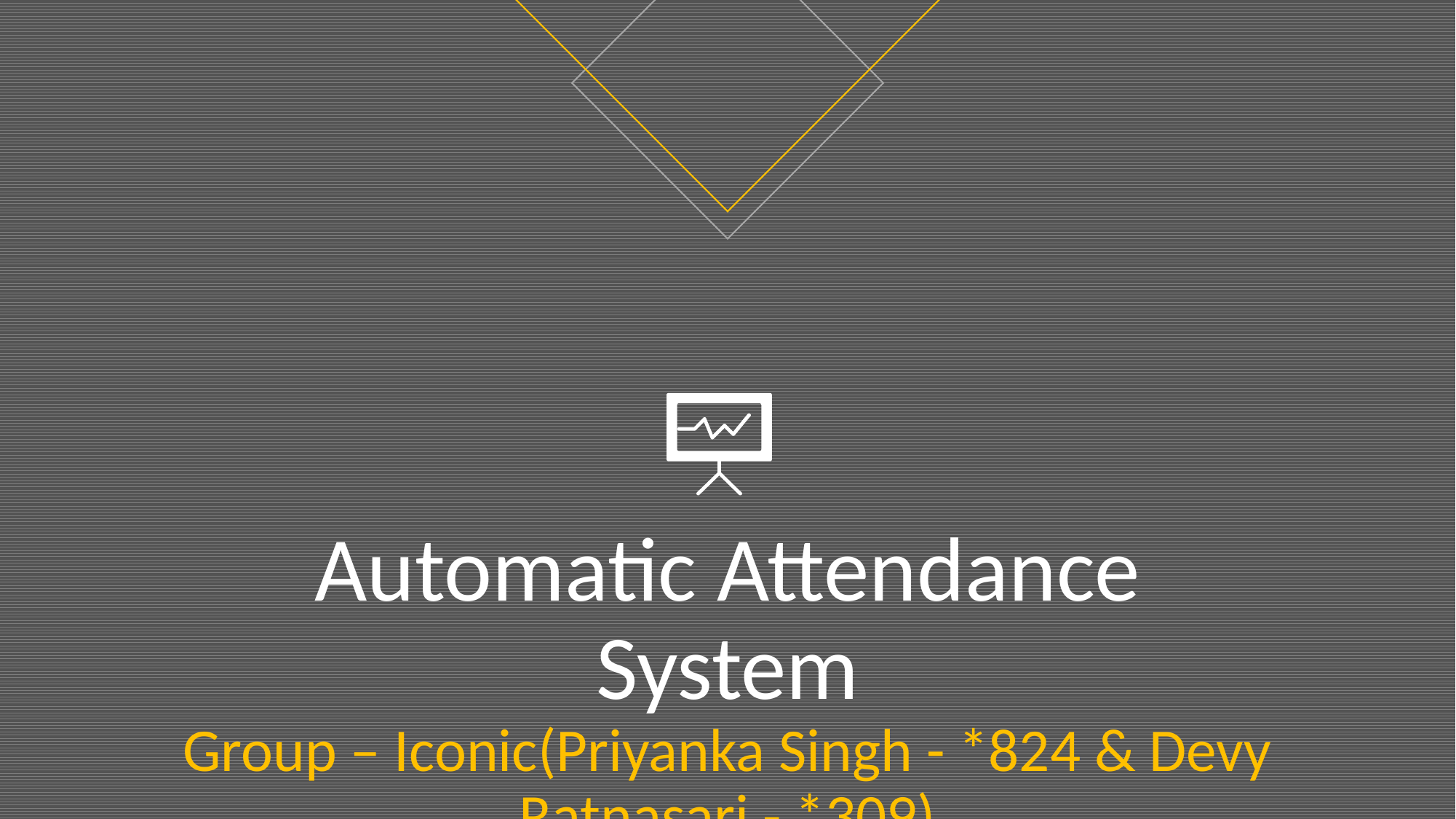

# Automatic Attendance System Group – Iconic(Priyanka Singh - *824 & Devy Ratnasari - *309)